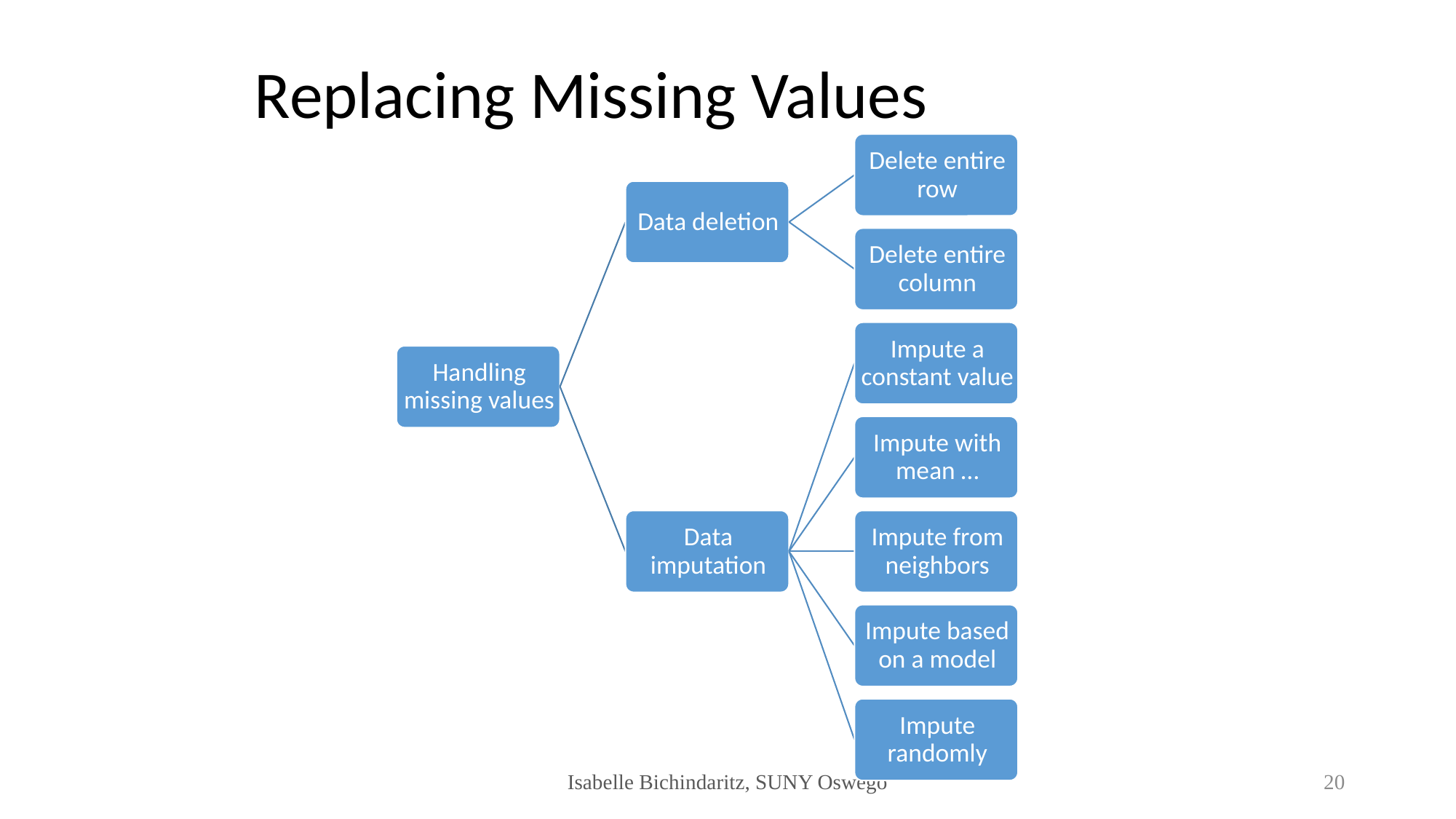

# Replacing Missing Values
Handling missing values

Data deletion

Delete entire row

Delete entire column

Data imputation

Impute a constant value

Impute with mean …

Impute from neighbors

Impute based on a model

Impute randomly
Isabelle Bichindaritz, SUNY Oswego
20